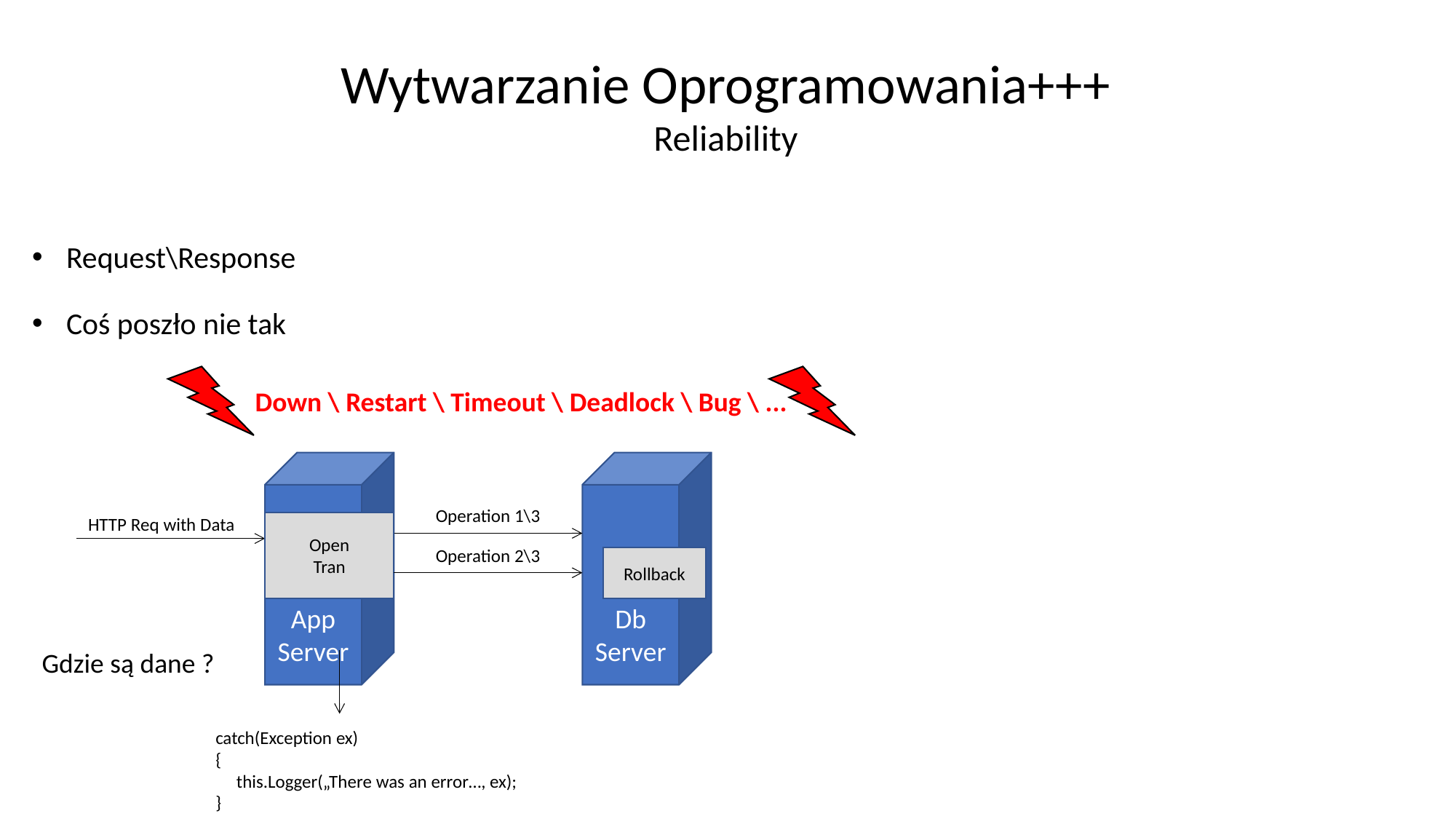

Wytwarzanie Oprogramowania+++
Reliability
Request\Response
Coś poszło nie tak

Down \ Restart \ Timeout \ Deadlock \ Bug \ ...

App Server

Db Server
Operation 1\3
HTTP Req with Data
Open
Tran
Operation 2\3
Rollback
Gdzie są dane ?
catch(Exception ex)
{
     this.Logger(„There was an error…, ex);
}